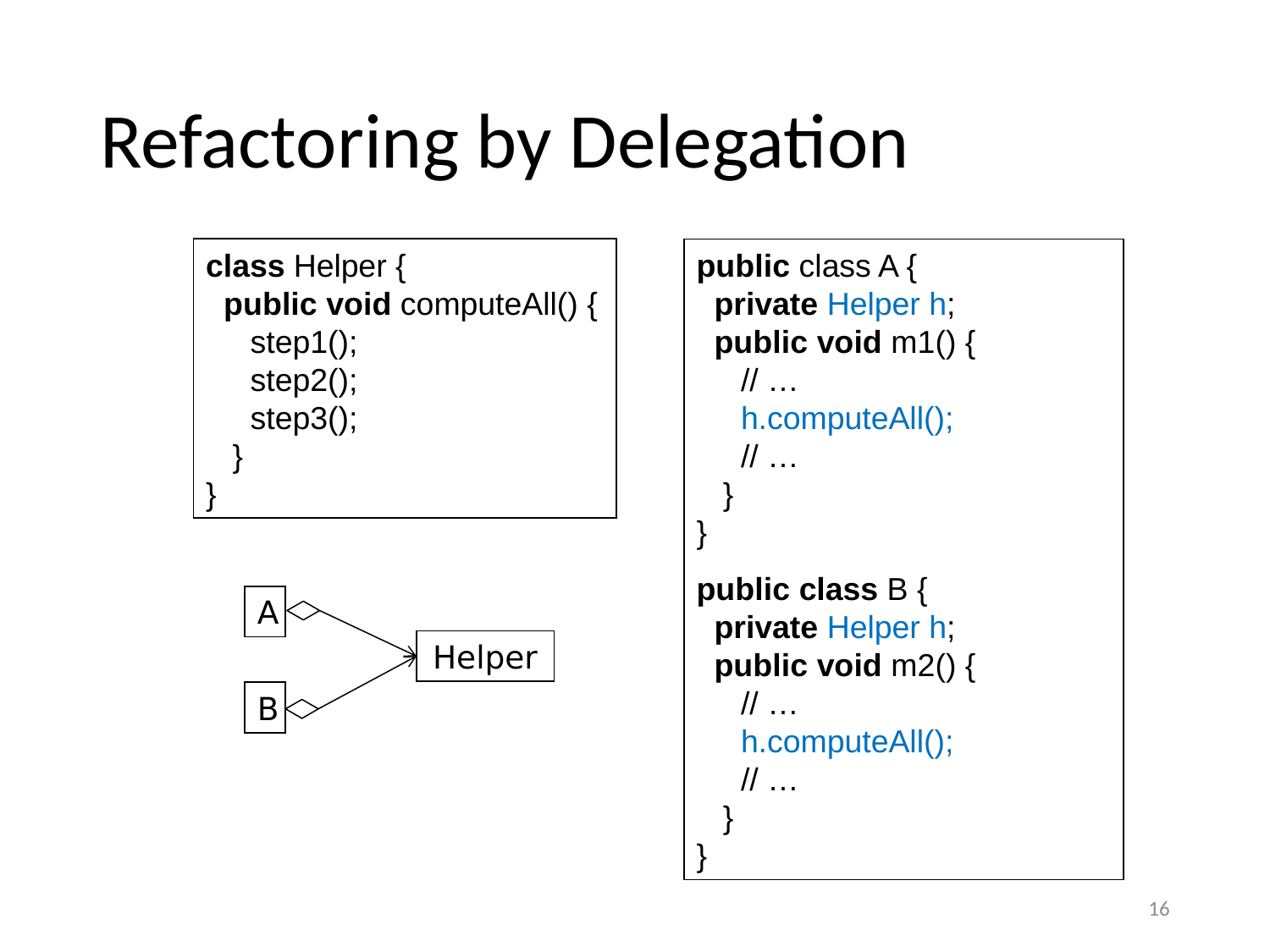

# Refactoring by Delegation
class Helper {
  public void computeAll() {
     step1();
     step2();
     step3();
   }
}
public class A {
  private Helper h;
  public void m1() {
     // …
     h.computeAll();
     // …
   }
}

public class B {
  private Helper h;
  public void m2() {
     // …
     h.computeAll();
     // …
   }
}
A

Helper
B

16